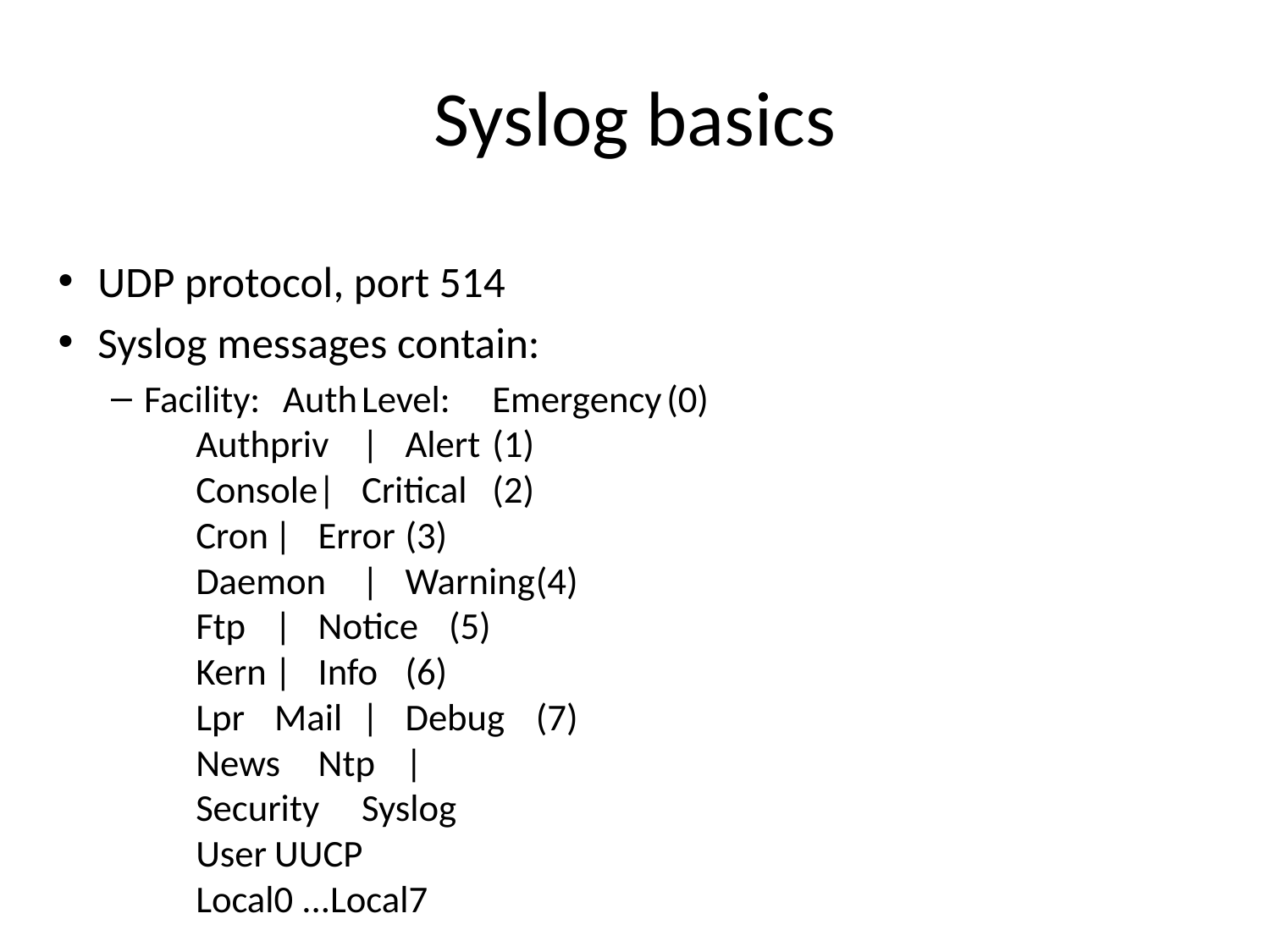

# Syslog basics
UDP protocol, port 514
Syslog messages contain:
Facility:	 Auth				Level:	Emergency	(0)
					 Authpriv				|		Alert		(1)
					 Console				|		Critical	(2)
					 Cron					|		Error		(3)
					 Daemon				|		Warning	(4)
					 Ftp						|		Notice		(5)
					 Kern					|		Info			(6)
					 Lpr				Mail	|		Debug		(7)
					 News 			Ntp 	|
					 Security		Syslog
					 User			UUCP
					 Local0 ...Local7